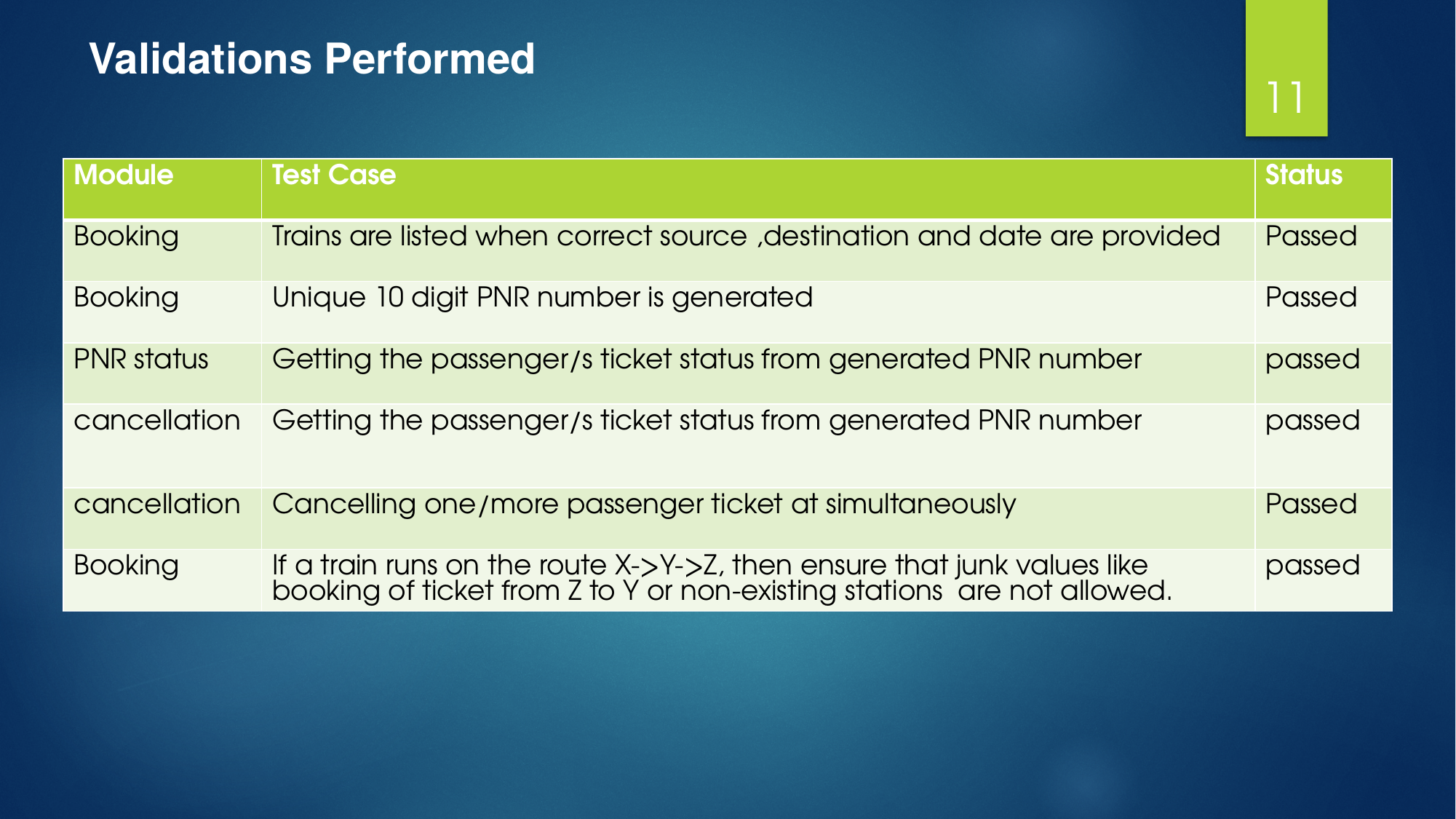

Validations Performed
11
| Module | Test Case | Status |
| --- | --- | --- |
| Booking | Trains are listed when correct source ,destination and date are provided | Passed |
| Booking | Unique 10 digit PNR number is generated | Passed |
| PNR status | Getting the passenger/s ticket status from generated PNR number | passed |
| cancellation | Getting the passenger/s ticket status from generated PNR number | passed |
| cancellation | Cancelling one/more passenger ticket at simultaneously | Passed |
| Booking | If a train runs on the route X->Y->Z, then ensure that junk values like booking of ticket from Z to Y or non-existing stations are not allowed. | passed |